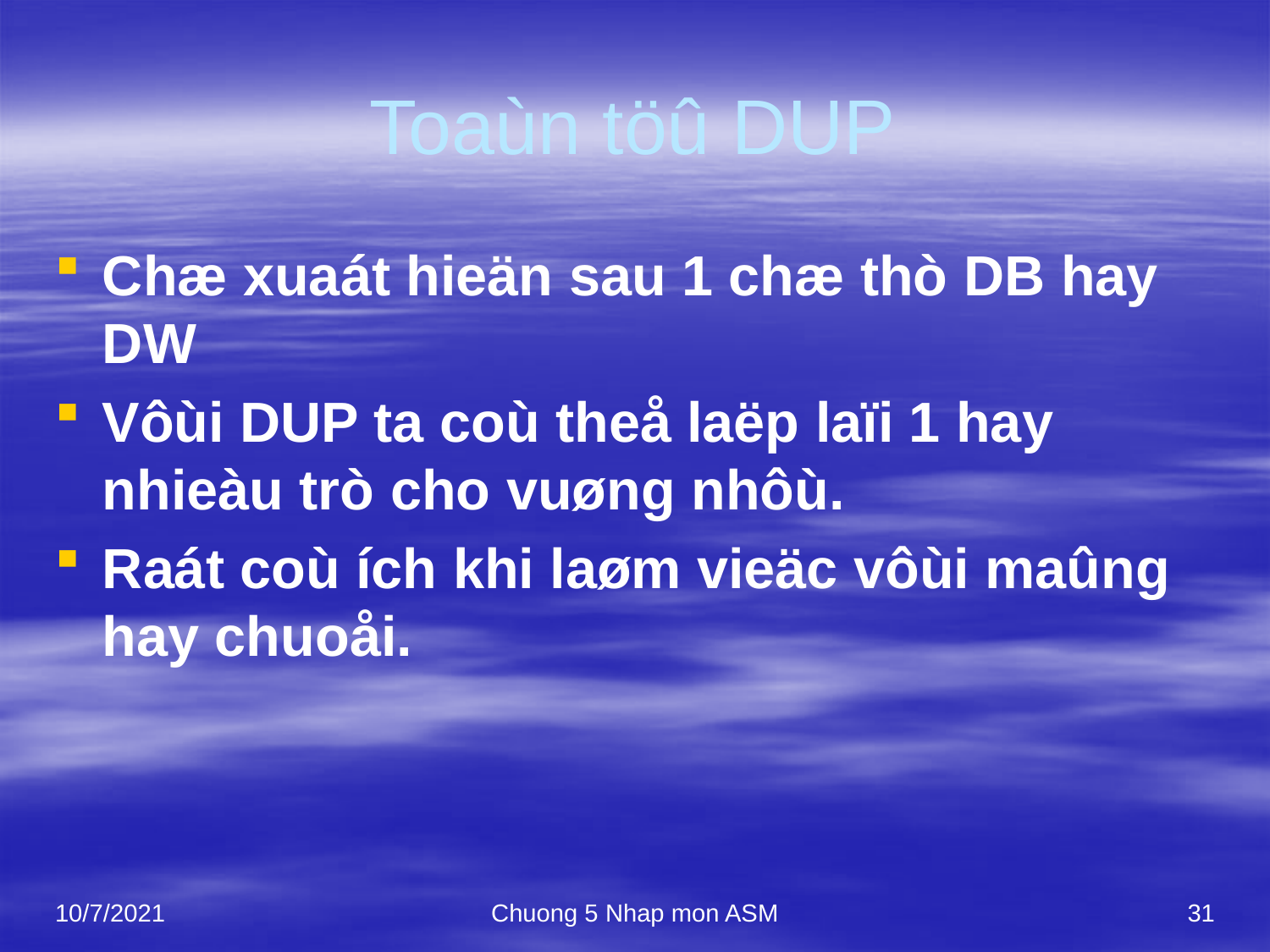

# Toaùn töû DUP
Chæ xuaát hieän sau 1 chæ thò DB hay DW
Vôùi DUP ta coù theå laëp laïi 1 hay nhieàu trò cho vuøng nhôù.
Raát coù ích khi laøm vieäc vôùi maûng hay chuoåi.
10/7/2021
Chuong 5 Nhap mon ASM
31